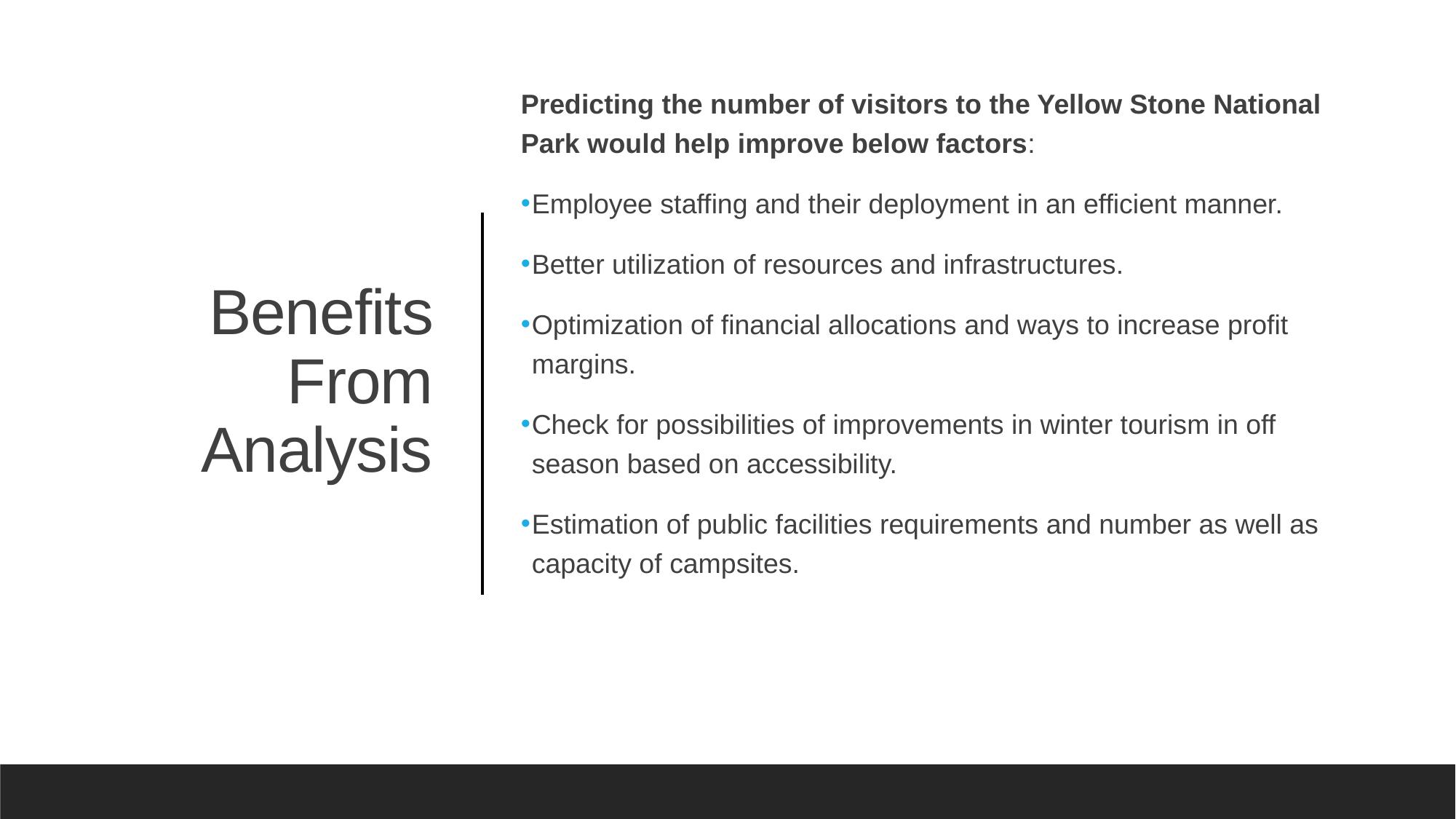

Predicting the number of visitors to the Yellow Stone National Park would help improve below factors:
Employee staffing and their deployment in an efficient manner.
Better utilization of resources and infrastructures.
Optimization of financial allocations and ways to increase profit margins.
Check for possibilities of improvements in winter tourism in off season based on accessibility.
Estimation of public facilities requirements and number as well as capacity of campsites.

# Benefits From Analysis